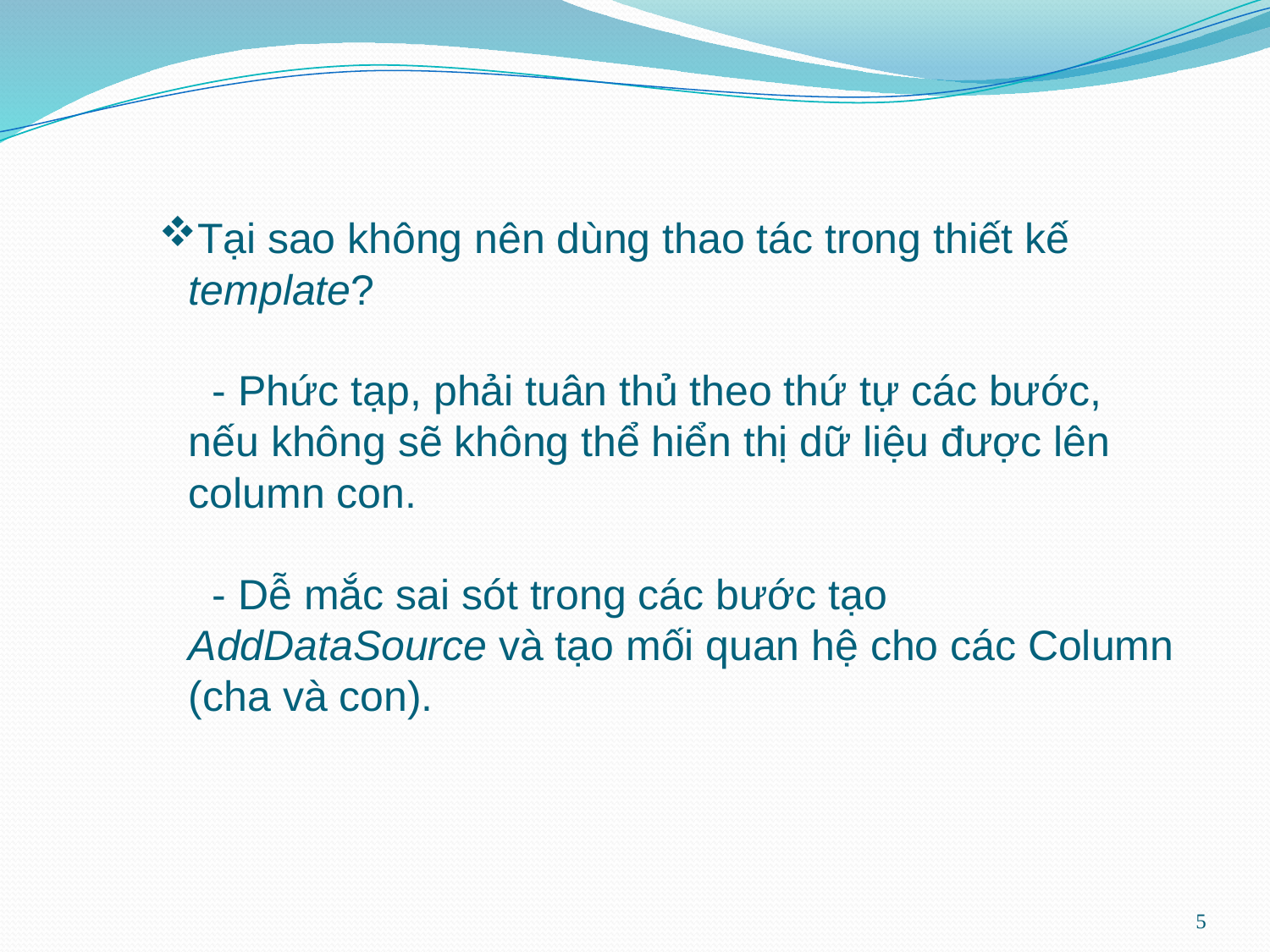

# Tại sao không nên dùng thao tác trong thiết kế template? - Phức tạp, phải tuân thủ theo thứ tự các bước, nếu không sẽ không thể hiển thị dữ liệu được lên column con. - Dễ mắc sai sót trong các bước tạo AddDataSource và tạo mối quan hệ cho các Column (cha và con).
5